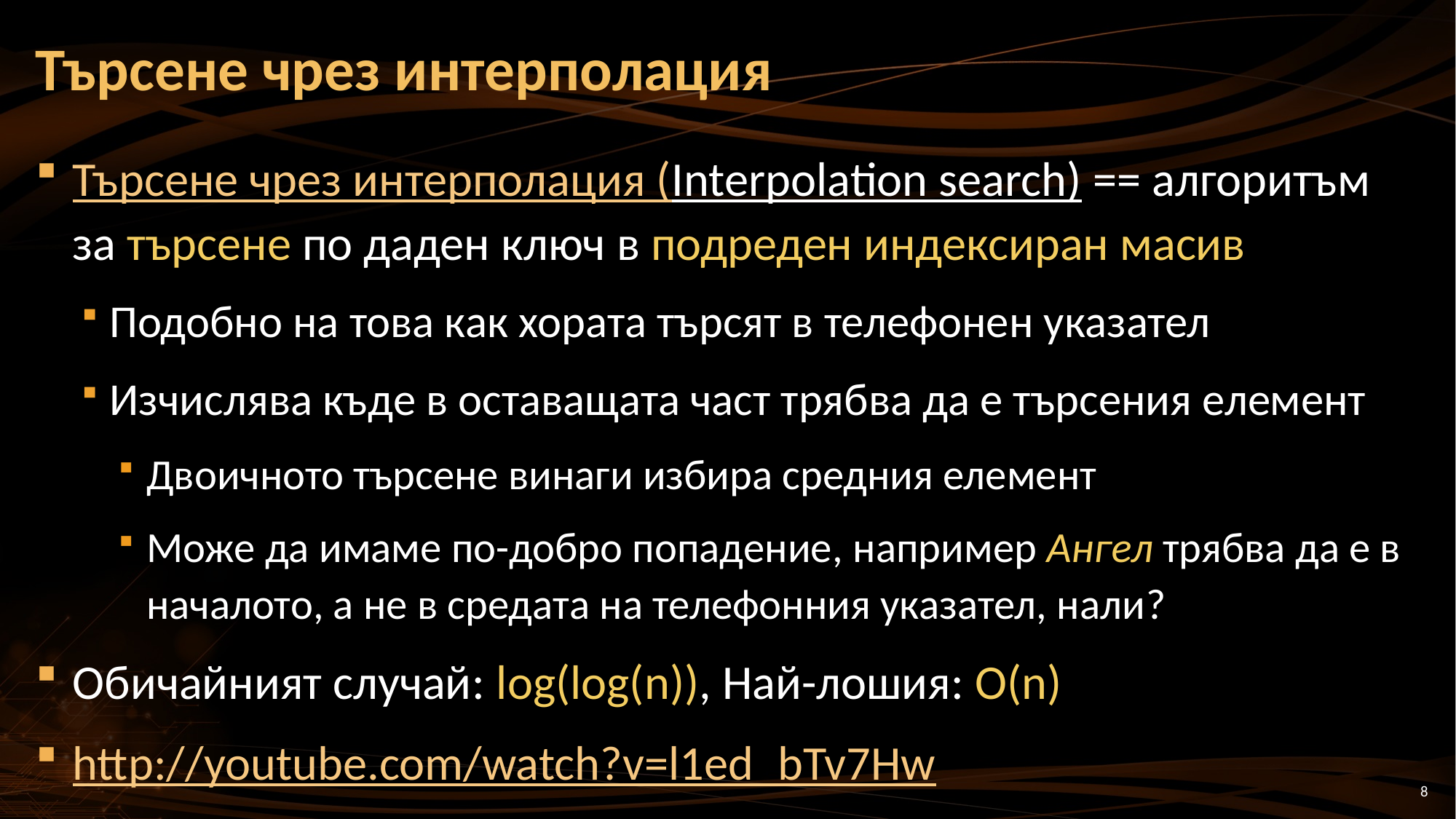

# Търсене чрез интерполация
Търсене чрез интерполация (Interpolation search) == алгоритъм за търсене по даден ключ в подреден индексиран масив
Подобно на това как хората търсят в телефонен указател
Изчислява къде в оставащата част трябва да е търсения елемент
Двоичното търсене винаги избира средния елемент
Може да имаме по-добро попадение, например Ангел трябва да е в началото, а не в средата на телефонния указател, нали?
Обичайният случай: log(log(n)), Най-лошия: O(n)
http://youtube.com/watch?v=l1ed_bTv7Hw
8